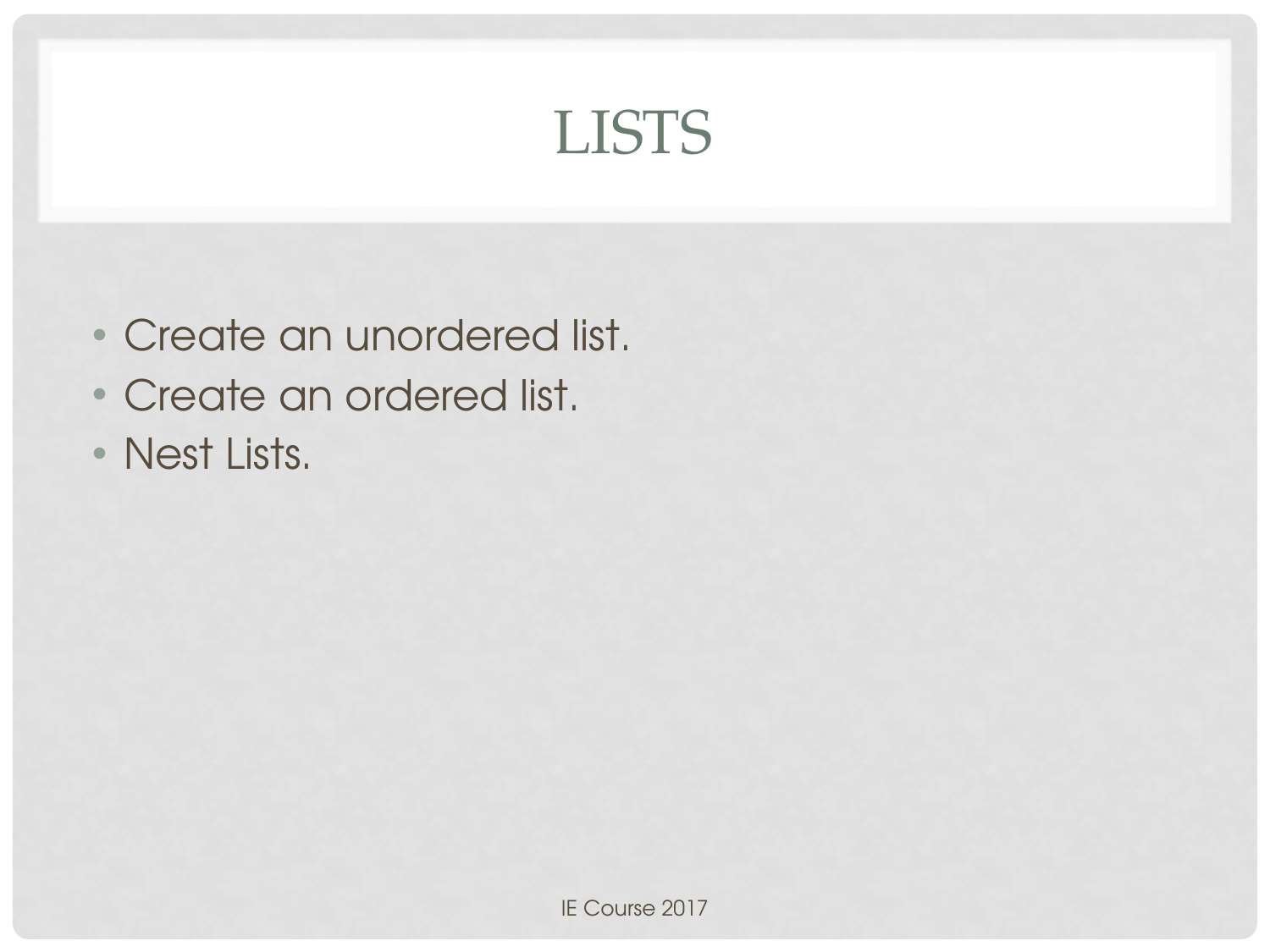

# Lists

Create an unordered list.
Create an ordered list.
Nest Lists.

IE Course 2017